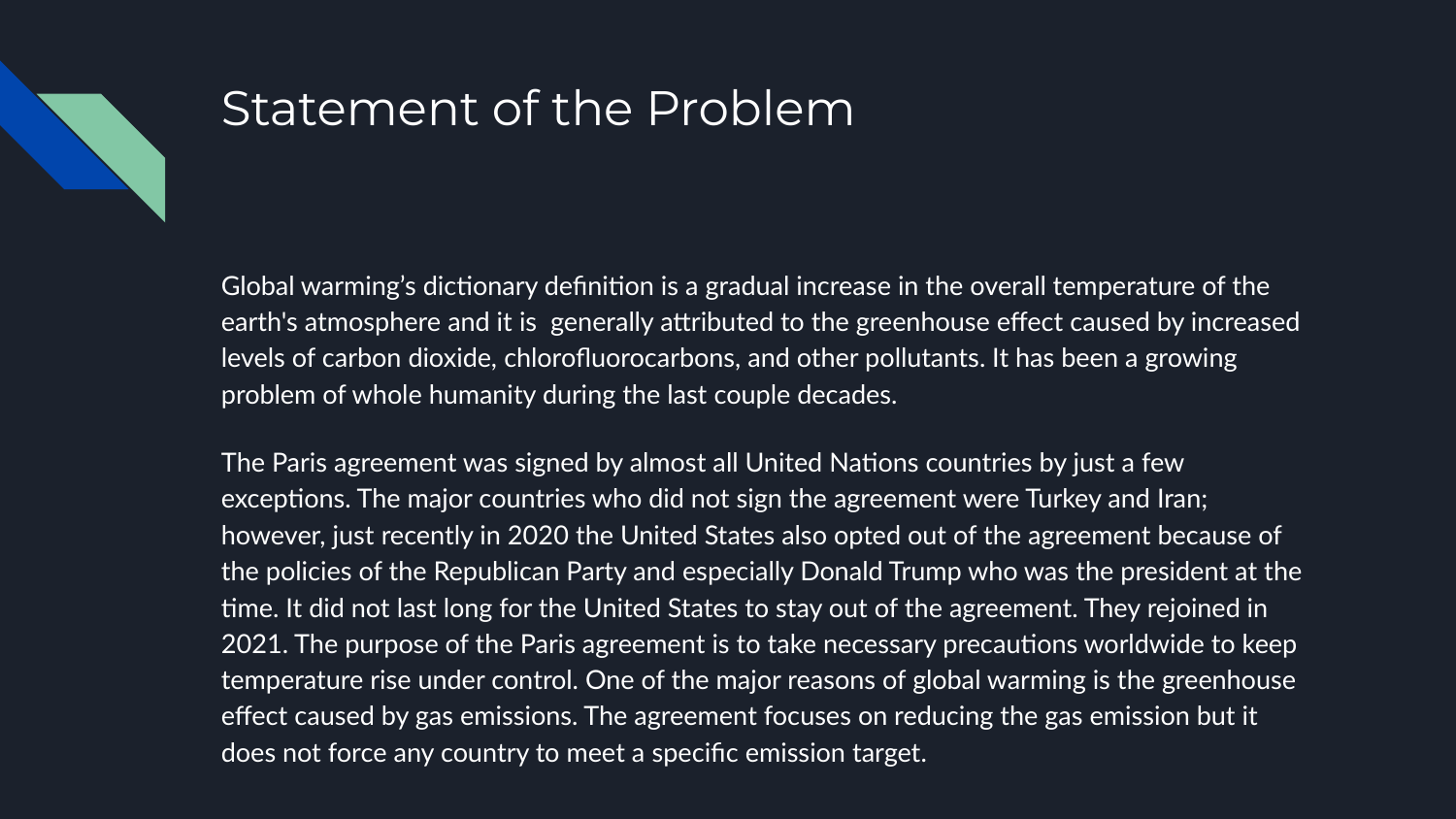

# Statement of the Problem
Global warming’s dictionary definition is a gradual increase in the overall temperature of the earth's atmosphere and it is  generally attributed to the greenhouse effect caused by increased levels of carbon dioxide, chlorofluorocarbons, and other pollutants. It has been a growing problem of whole humanity during the last couple decades.
The Paris agreement was signed by almost all United Nations countries by just a few exceptions. The major countries who did not sign the agreement were Turkey and Iran; however, just recently in 2020 the United States also opted out of the agreement because of the policies of the Republican Party and especially Donald Trump who was the president at the time. It did not last long for the United States to stay out of the agreement. They rejoined in 2021. The purpose of the Paris agreement is to take necessary precautions worldwide to keep temperature rise under control. One of the major reasons of global warming is the greenhouse effect caused by gas emissions. The agreement focuses on reducing the gas emission but it does not force any country to meet a specific emission target.